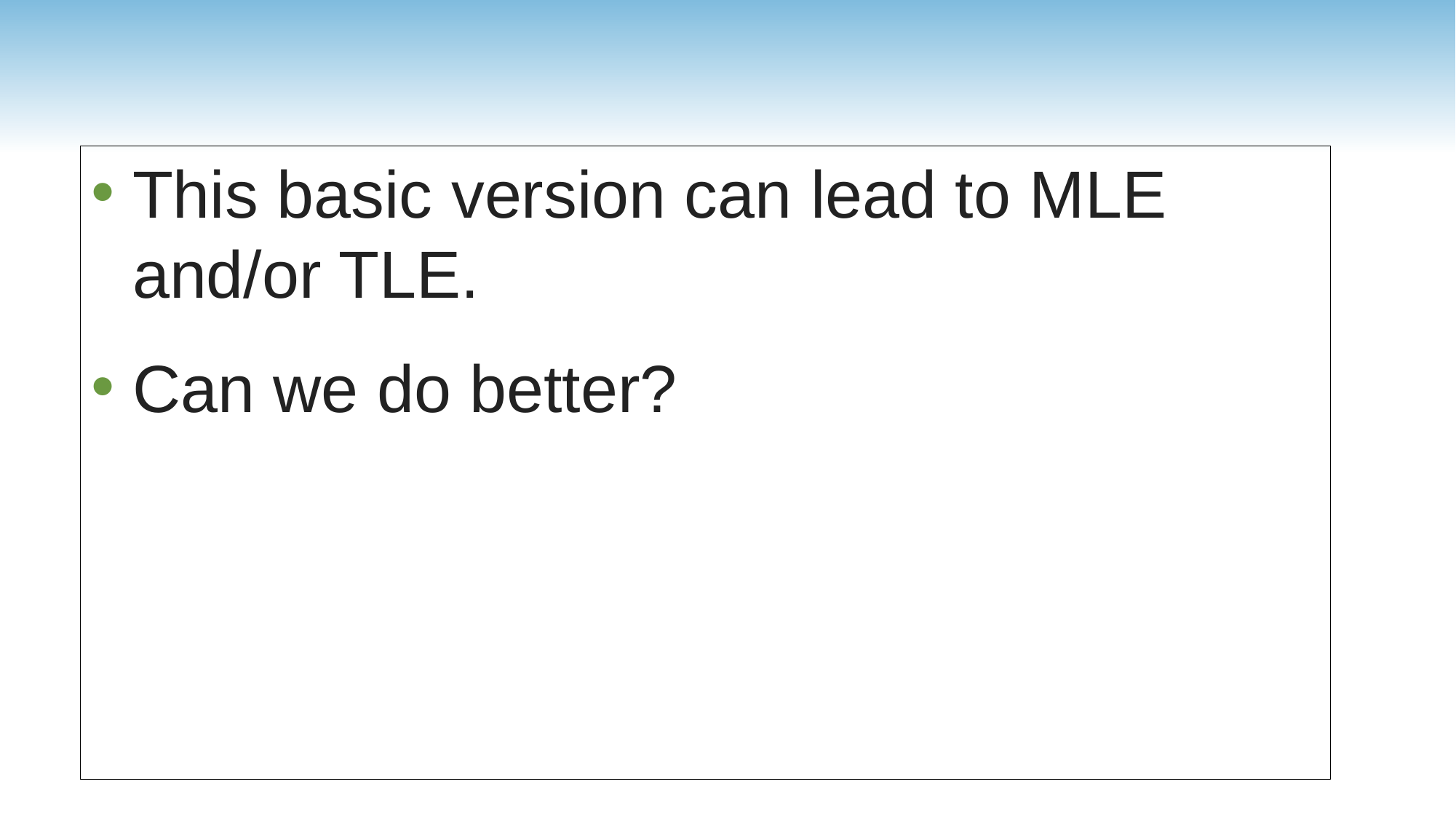

This basic version can lead to MLE and/or TLE.

Can we do better?